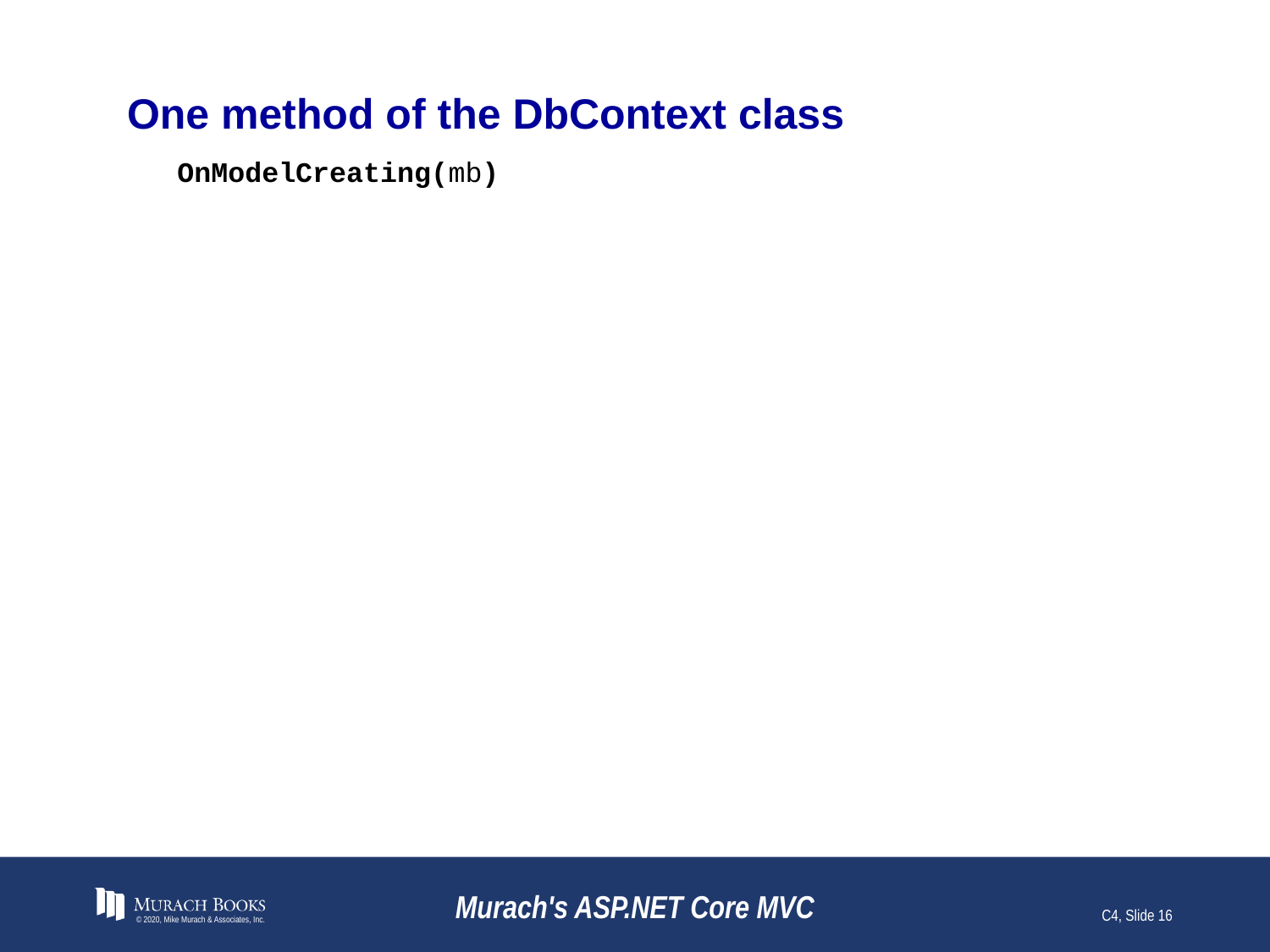

# One method of the DbContext class
OnModelCreating(mb)

© 2020, Mike Murach & Associates, Inc.
Murach's ASP.NET Core MVC

C4, Slide 16